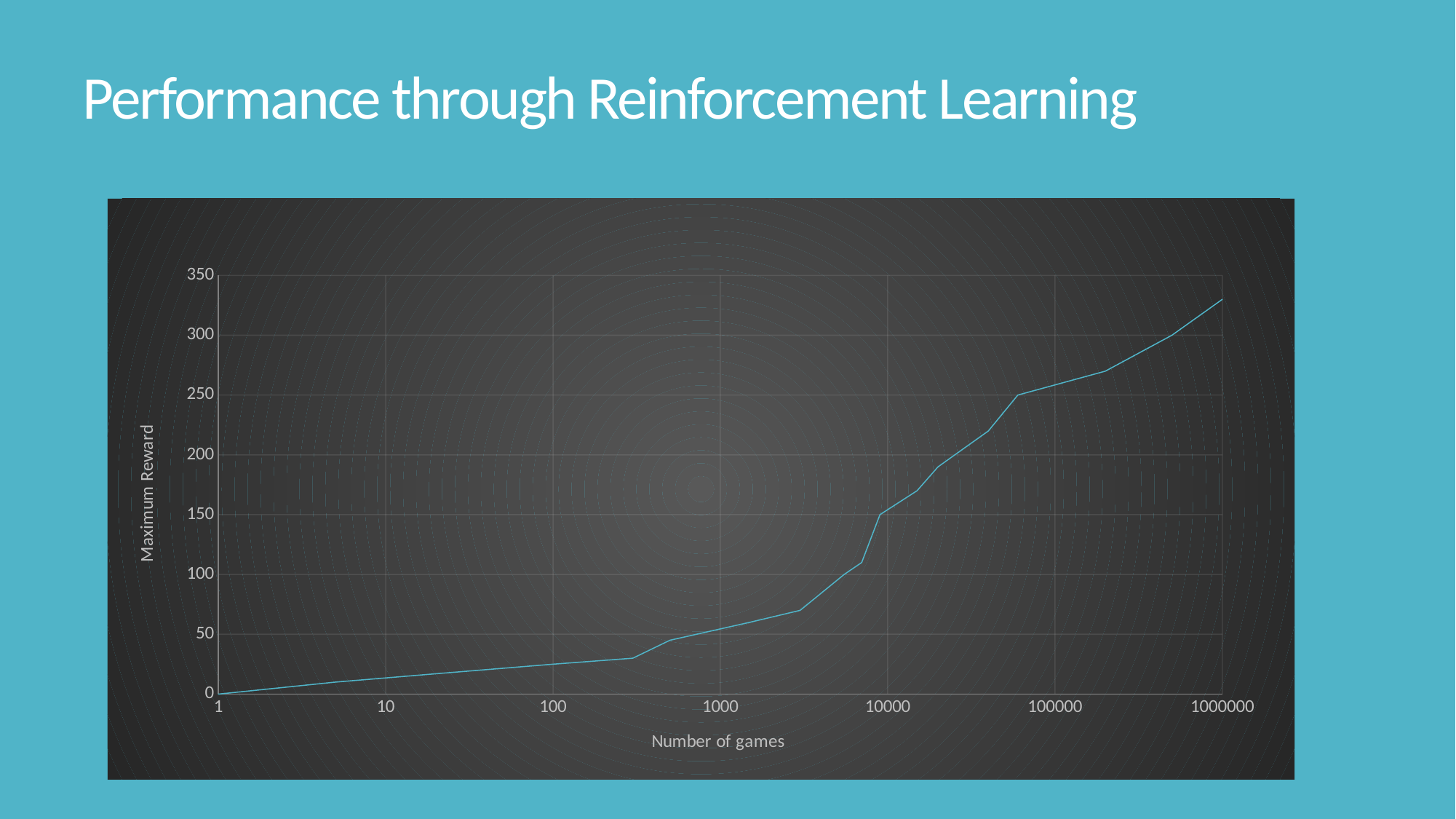

# Performance through Reinforcement Learning

### Chart

| Category |  |
|---|---|